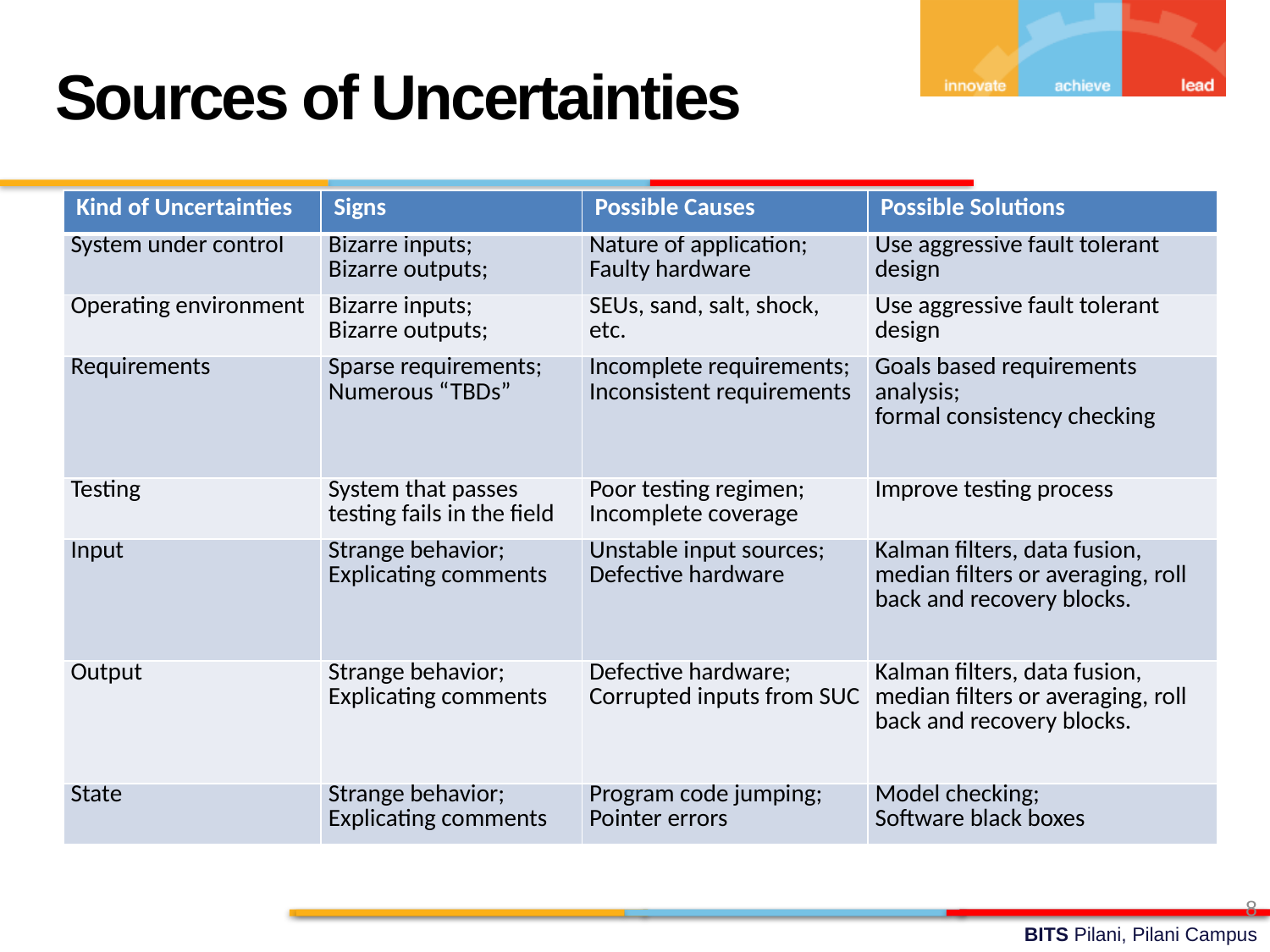

Sources of Uncertainties
| Kind of Uncertainties | Signs | Possible Causes | Possible Solutions |
| --- | --- | --- | --- |
| System under control | Bizarre inputs; Bizarre outputs; | Nature of application; Faulty hardware | Use aggressive fault tolerant design |
| Operating environment | Bizarre inputs; Bizarre outputs; | SEUs, sand, salt, shock, etc. | Use aggressive fault tolerant design |
| Requirements | Sparse requirements; Numerous “TBDs” | Incomplete requirements; Inconsistent requirements | Goals based requirements analysis; formal consistency checking |
| Testing | System that passes testing fails in the field | Poor testing regimen; Incomplete coverage | Improve testing process |
| Input | Strange behavior; Explicating comments | Unstable input sources; Defective hardware | Kalman filters, data fusion, median filters or averaging, roll back and recovery blocks. |
| Output | Strange behavior; Explicating comments | Defective hardware; Corrupted inputs from SUC | Kalman filters, data fusion, median filters or averaging, roll back and recovery blocks. |
| State | Strange behavior; Explicating comments | Program code jumping; Pointer errors | Model checking; Software black boxes |
8